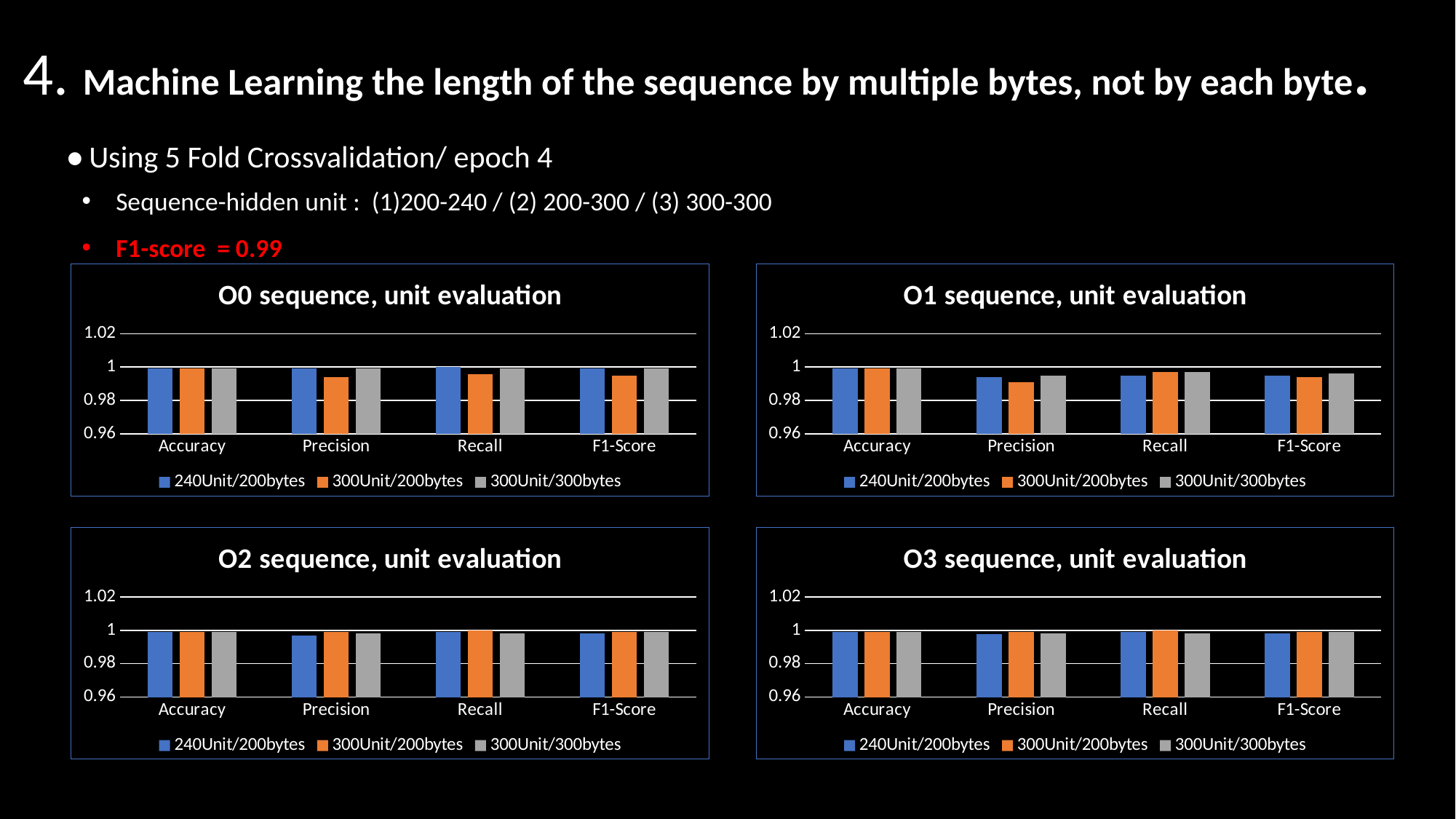

4. Machine Learning the length of the sequence by multiple bytes, not by each byte.
# ⦁ Using 5 Fold Crossvalidation/ epoch 4
Sequence-hidden unit :  (1)200-240 / (2) 200-300 / (3) 300-300
F1-score  = 0.99

### Chart: O0 sequence, unit evaluation

| Category | 240Unit/200bytes | 300Unit/200bytes | 300Unit/300bytes |
|---|---|---|---|
| Accuracy | 0.999 | 0.999 | 0.999 |
| Precision | 0.999 | 0.994 | 0.999 |
| Recall | 1.0 | 0.9958 | 0.999 |
| F1-Score | 0.999 | 0.995 | 0.999 |

### Chart: O1 sequence, unit evaluation

| Category | 240Unit/200bytes | 300Unit/200bytes | 300Unit/300bytes |
|---|---|---|---|
| Accuracy | 0.999 | 0.999 | 0.999 |
| Precision | 0.994 | 0.991 | 0.9949 |
| Recall | 0.995 | 0.997 | 0.997 |
| F1-Score | 0.995 | 0.994 | 0.996 |

### Chart: O2 sequence, unit evaluation

| Category | 240Unit/200bytes | 300Unit/200bytes | 300Unit/300bytes |
|---|---|---|---|
| Accuracy | 0.999 | 0.999 | 0.999 |
| Precision | 0.997 | 0.999 | 0.998 |
| Recall | 0.999 | 1.0 | 0.998 |
| F1-Score | 0.998 | 0.999 | 0.999 |

### Chart: O3 sequence, unit evaluation

| Category | 240Unit/200bytes | 300Unit/200bytes | 300Unit/300bytes |
|---|---|---|---|
| Accuracy | 0.999 | 0.999 | 0.999 |
| Precision | 0.9978 | 0.999 | 0.998 |
| Recall | 0.999 | 1.0 | 0.998 |
| F1-Score | 0.998 | 0.999 | 0.999 |